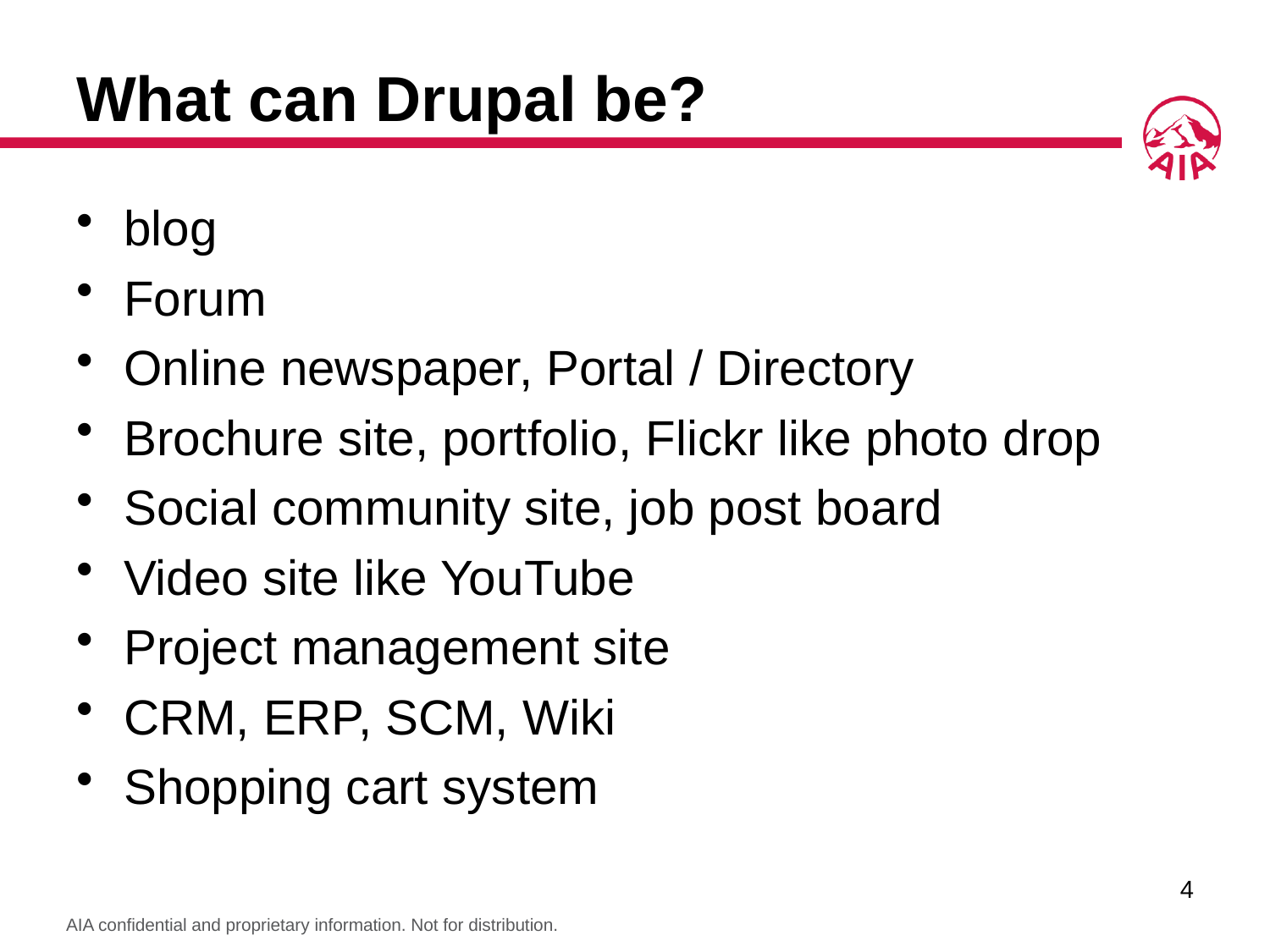

# What can Drupal be?
blog
Forum
Online newspaper, Portal / Directory
Brochure site, portfolio, Flickr like photo drop
Social community site, job post board
Video site like YouTube
Project management site
CRM, ERP, SCM, Wiki
Shopping cart system

4